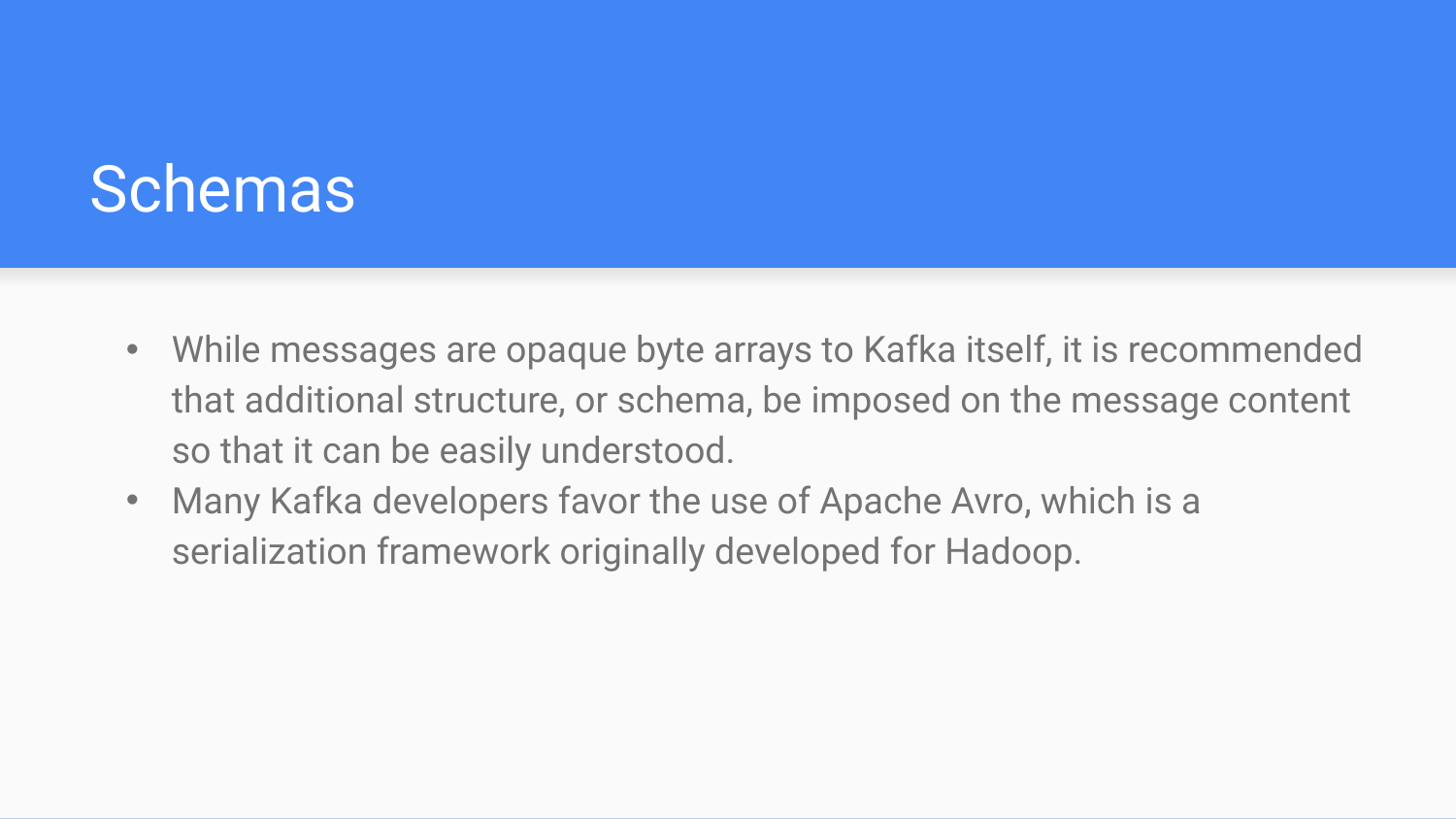

# Schemas
While messages are opaque byte arrays to Kafka itself, it is recommended that additional structure, or schema, be imposed on the message content so that it can be easily understood.
Many Kafka developers favor the use of Apache Avro, which is a serialization framework originally developed for Hadoop.